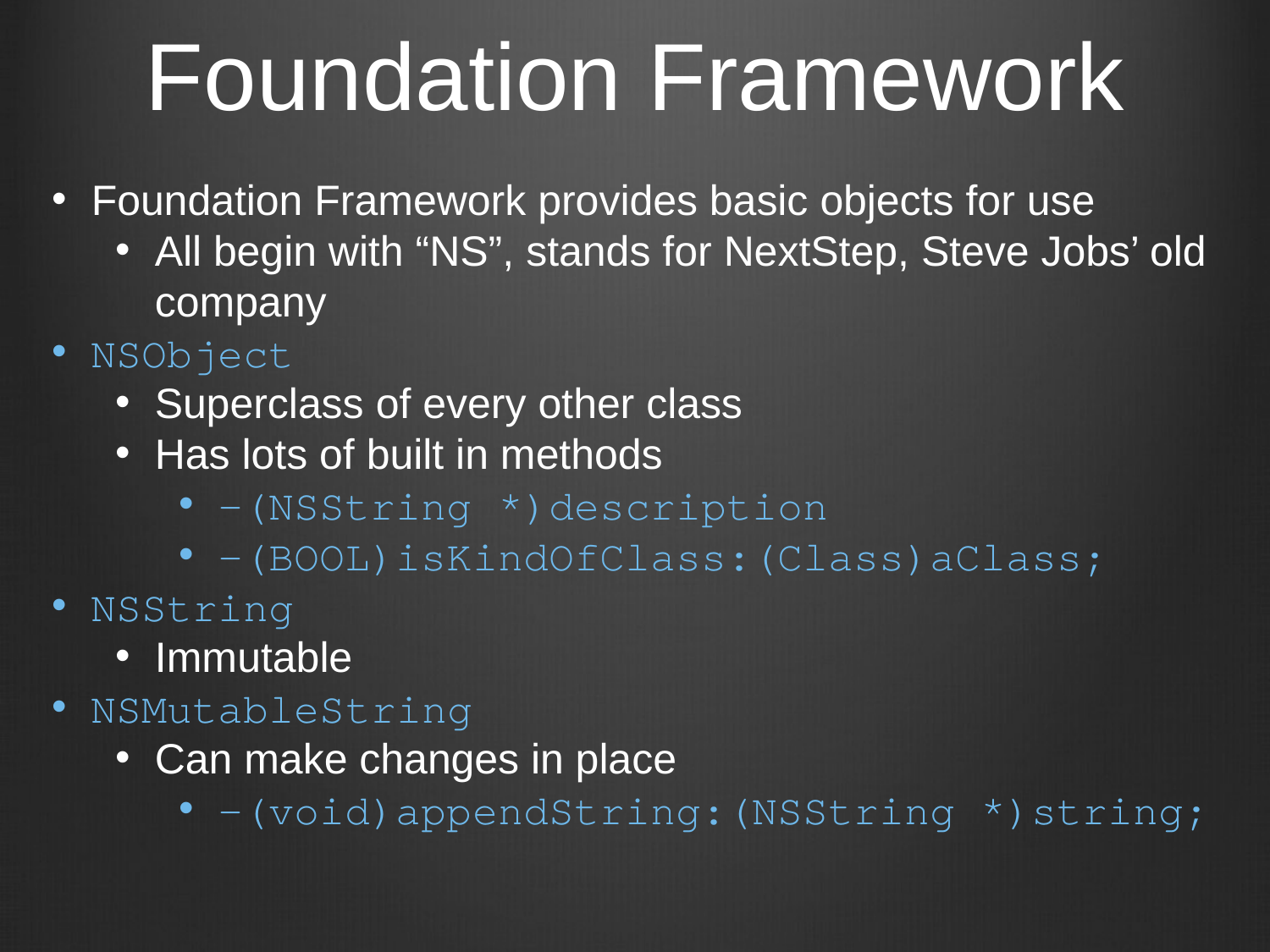

# Foundation Framework
Foundation Framework provides basic objects for use
All begin with “NS”, stands for NextStep, Steve Jobs’ old company
NSObject
Superclass of every other class
Has lots of built in methods
-(NSString *)description
-(BOOL)isKindOfClass:(Class)aClass;
NSString
Immutable
NSMutableString
Can make changes in place
-(void)appendString:(NSString *)string;